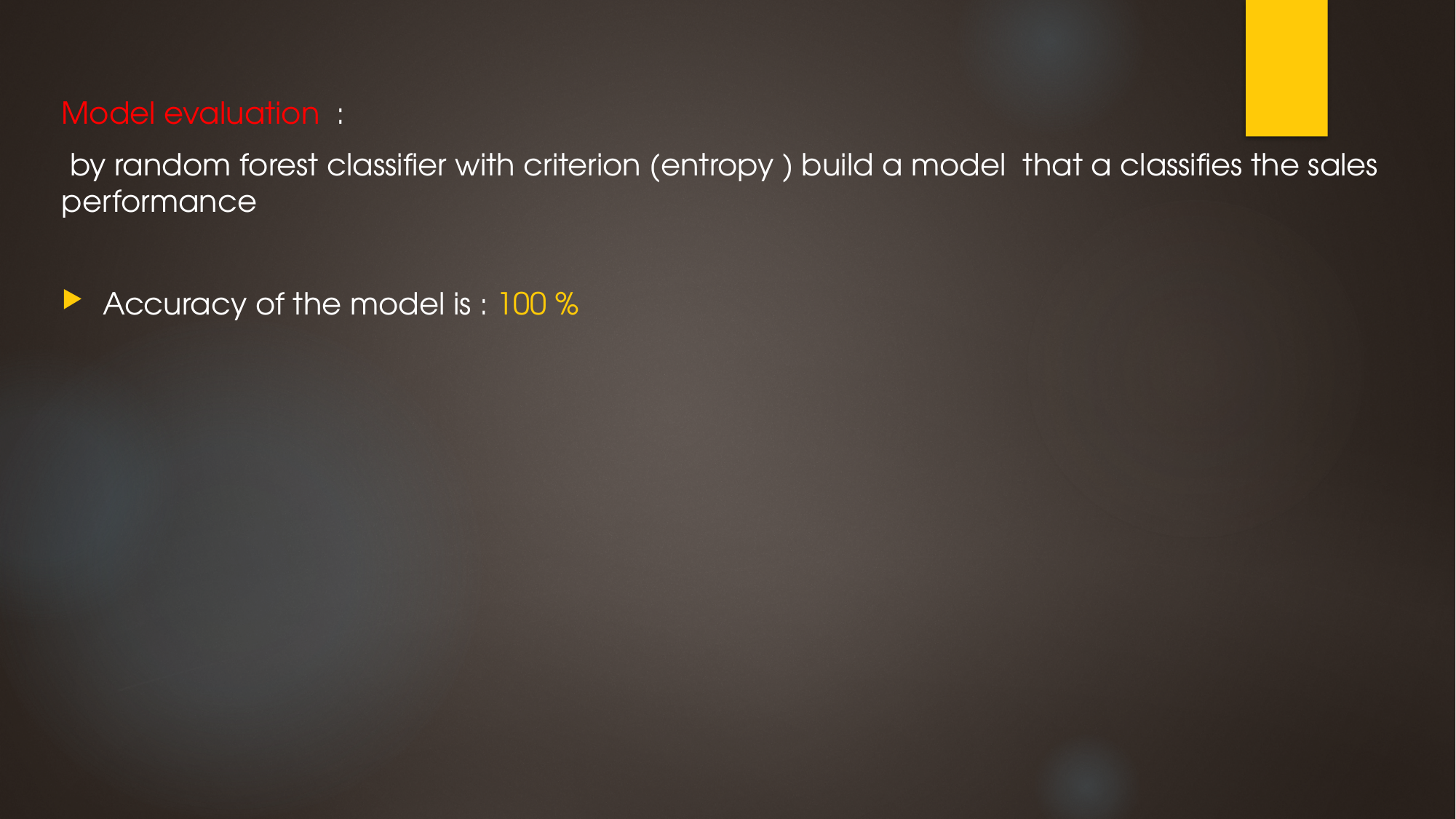

Model evaluation  :
 by random forest classifier with criterion (entropy ) build a model  that a classifies the sales performance

Accuracy of the model is : 100 %